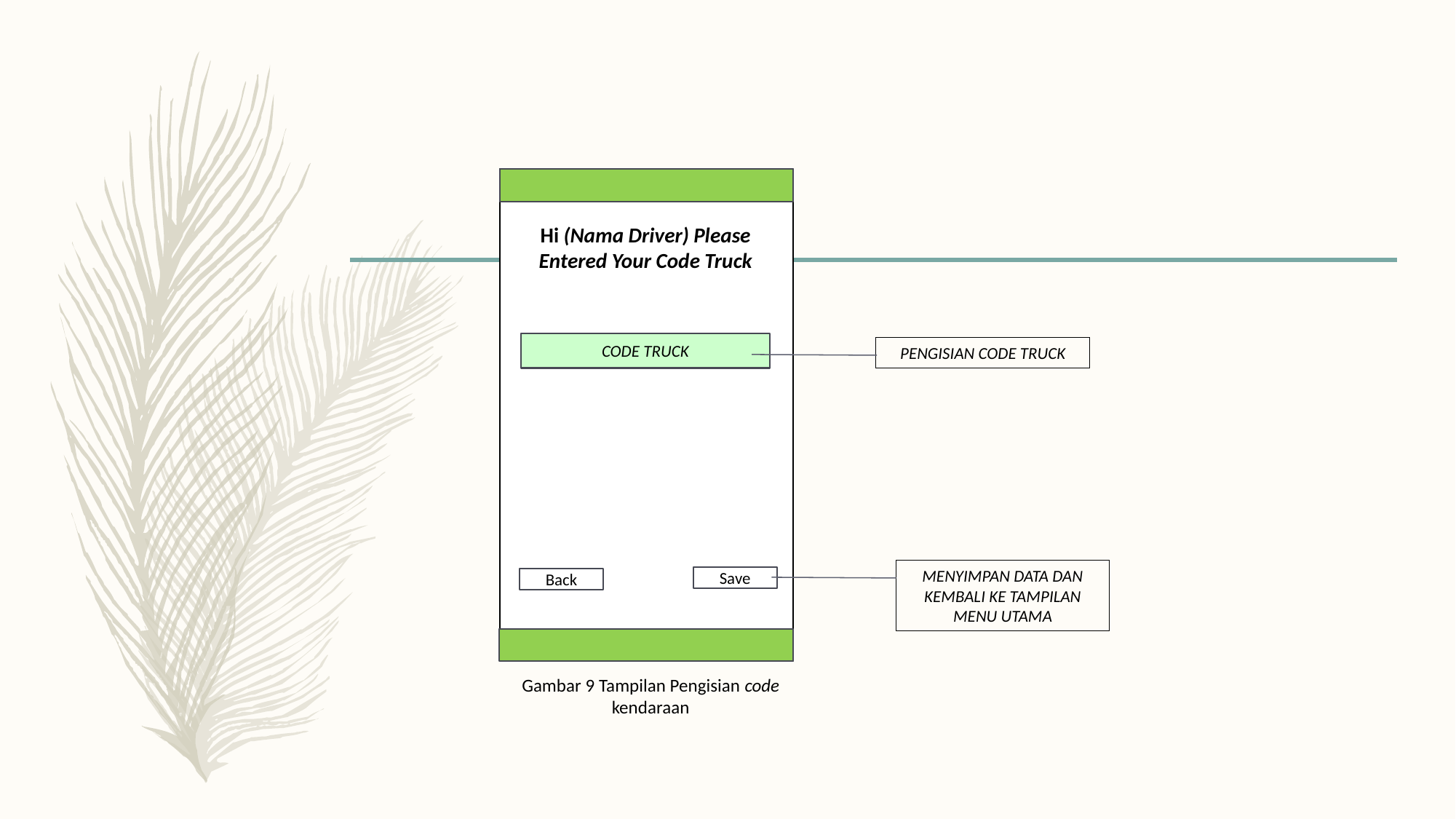

#

Hi (Nama Driver) Please Entered Your Code Truck
CODE TRUCK
PENGISIAN CODE TRUCK
MENYIMPAN DATA DAN KEMBALI KE TAMPILAN MENU UTAMA
Save
Back

Gambar 9 Tampilan Pengisian code kendaraan